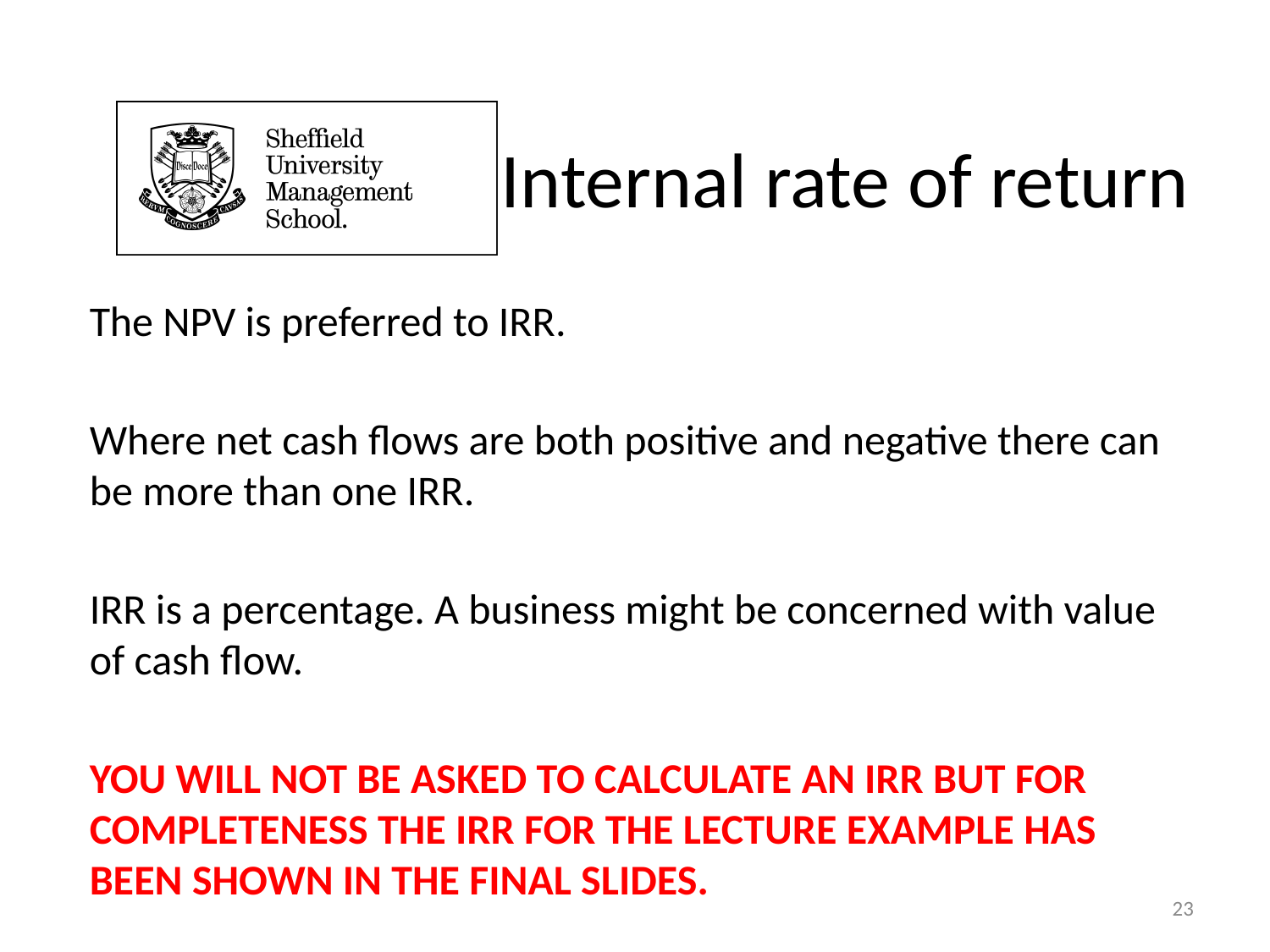

# Internal rate of return
The NPV is preferred to IRR.

Where net cash flows are both positive and negative there can be more than one IRR.

IRR is a percentage. A business might be concerned with value of cash flow.

YOU WILL NOT BE ASKED TO CALCULATE AN IRR BUT FOR COMPLETENESS THE IRR FOR THE LECTURE EXAMPLE HAS BEEN SHOWN IN THE FINAL SLIDES.
23